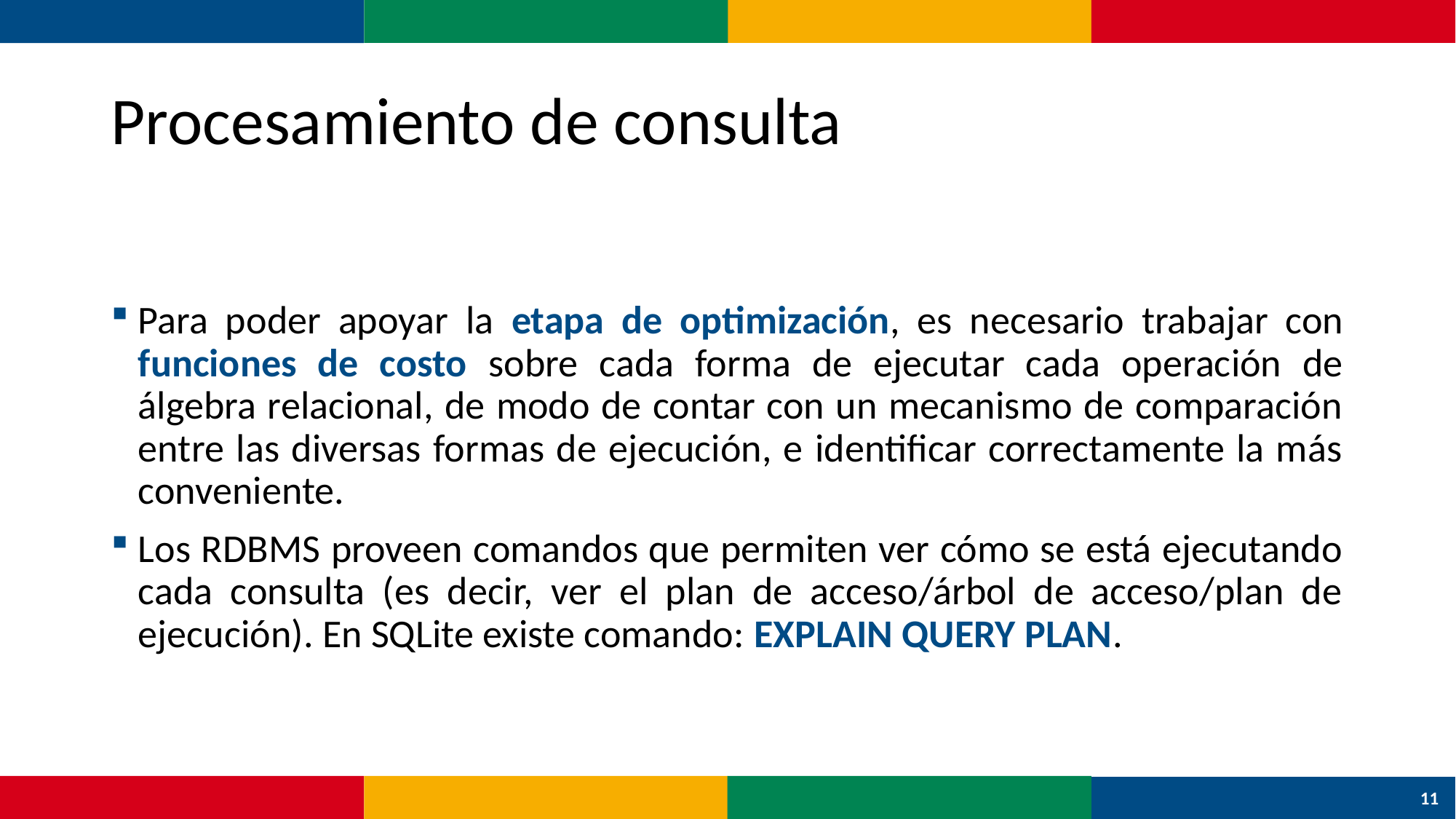

# Procesamiento de consulta
Para poder apoyar la etapa de optimización, es necesario trabajar con funciones de costo sobre cada forma de ejecutar cada operación de álgebra relacional, de modo de contar con un mecanismo de comparación entre las diversas formas de ejecución, e identificar correctamente la más conveniente.
Los RDBMS proveen comandos que permiten ver cómo se está ejecutando cada consulta (es decir, ver el plan de acceso/árbol de acceso/plan de ejecución). En SQLite existe comando: EXPLAIN QUERY PLAN.
11